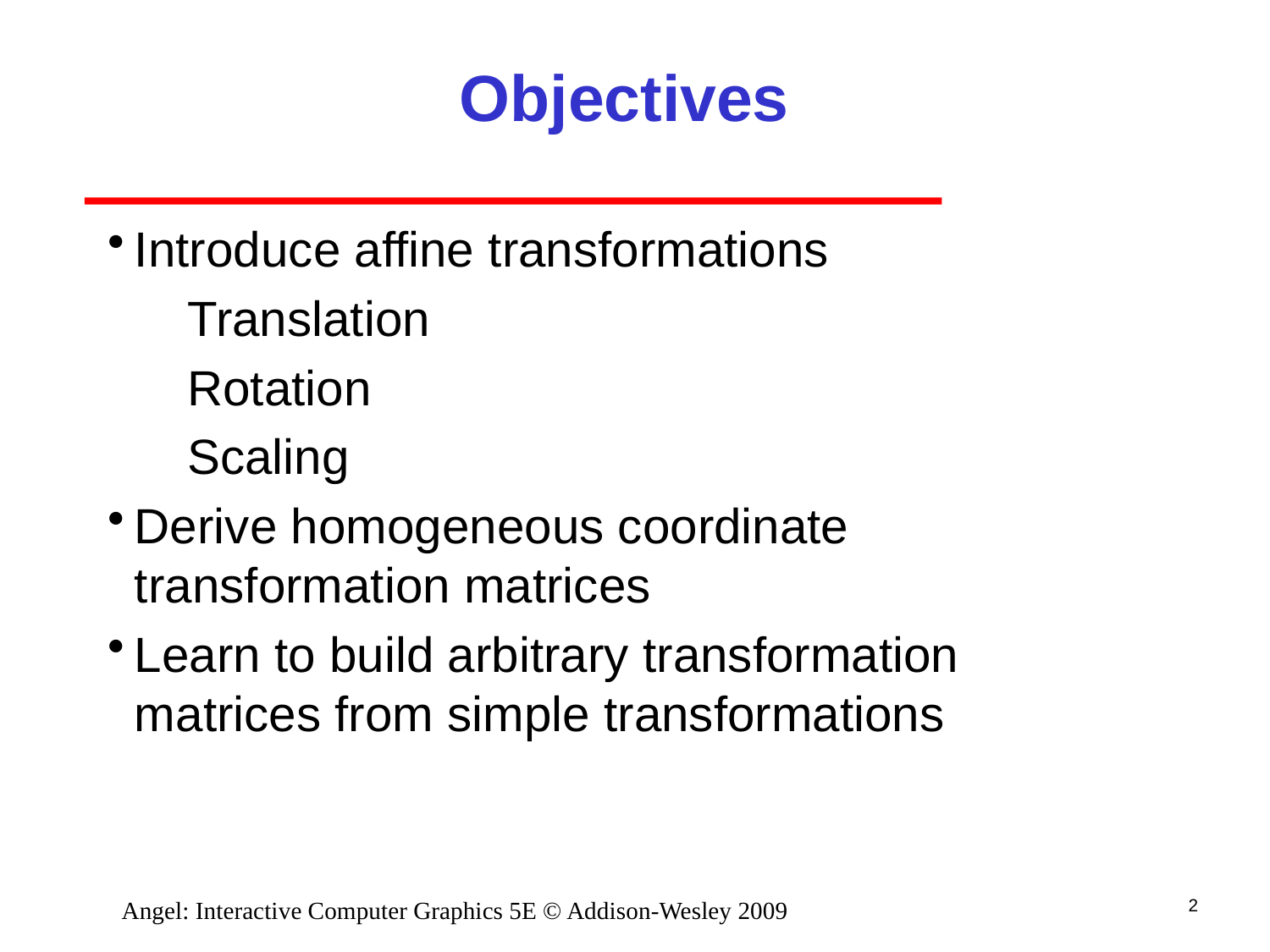

# Objectives
Introduce affine transformations
Translation
Rotation
Scaling
Derive homogeneous coordinate transformation matrices
Learn to build arbitrary transformation matrices from simple transformations
2
Angel: Interactive Computer Graphics 5E © Addison-Wesley 2009